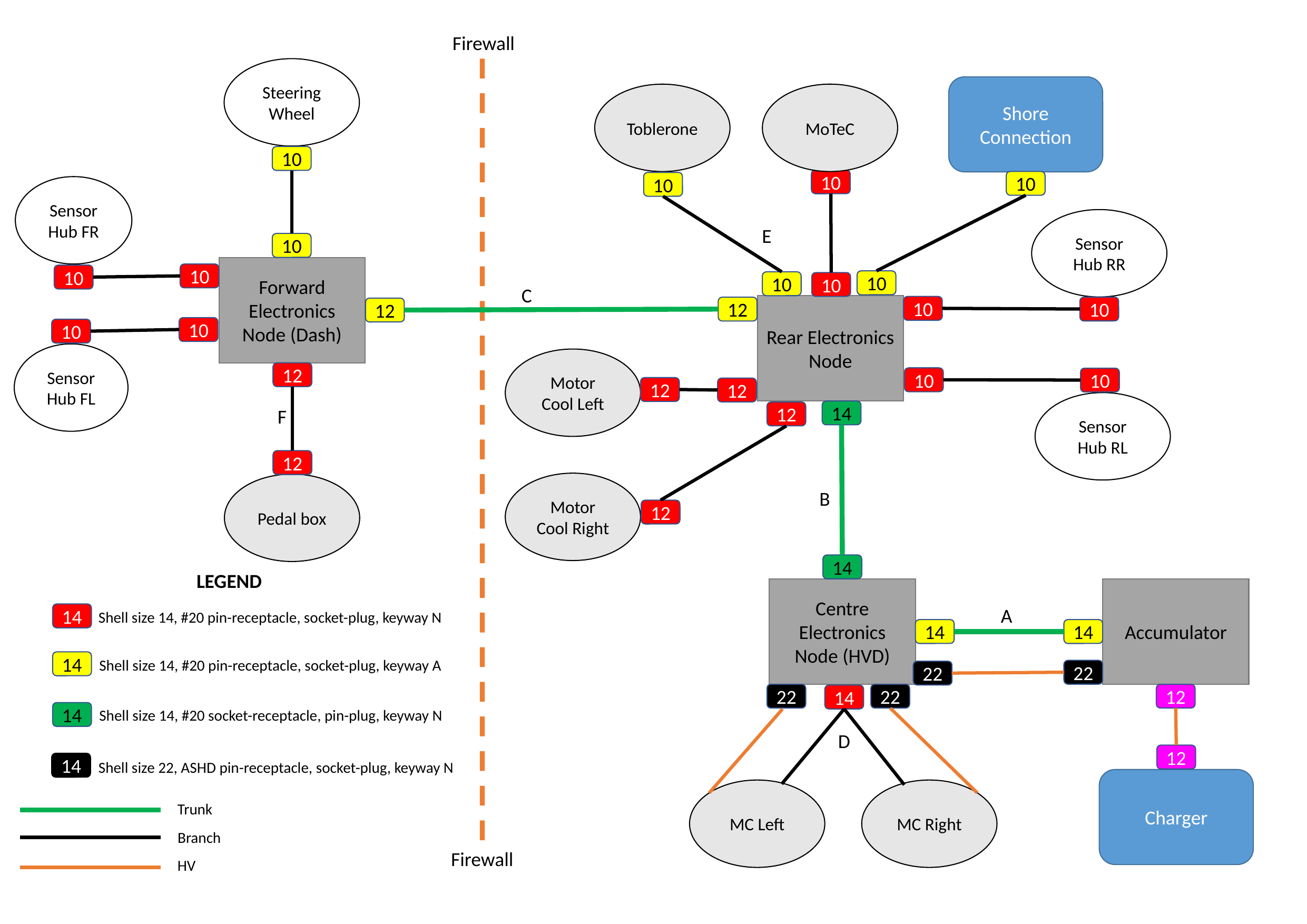

Firewall
Steering Wheel
Shore Connection
Toblerone
MoTeC
10
10
10
10
Sensor Hub FR
Sensor Hub RR
E
10
Forward Electronics Node (Dash)
10
10
10
10
10
C
Rear Electronics Node
10
10
12
12
10
10
Sensor Hub FL
Motor Cool Left
12
10
10
12
12
Sensor Hub RL
F
14
12
12
Motor Cool Right
Pedal box
B
12
14
LEGEND
Centre Electronics Node (HVD)
Accumulator
A
Shell size 14, #20 pin-receptacle, socket-plug, keyway N
14
14
14
Shell size 14, #20 pin-receptacle, socket-plug, keyway A
14
22
22
22
22
12
14
Shell size 14, #20 socket-receptacle, pin-plug, keyway N
14
D
12
14
Shell size 22, ASHD pin-receptacle, socket-plug, keyway N
Charger
MC Left
MC Right
Trunk
Branch
Firewall
HV